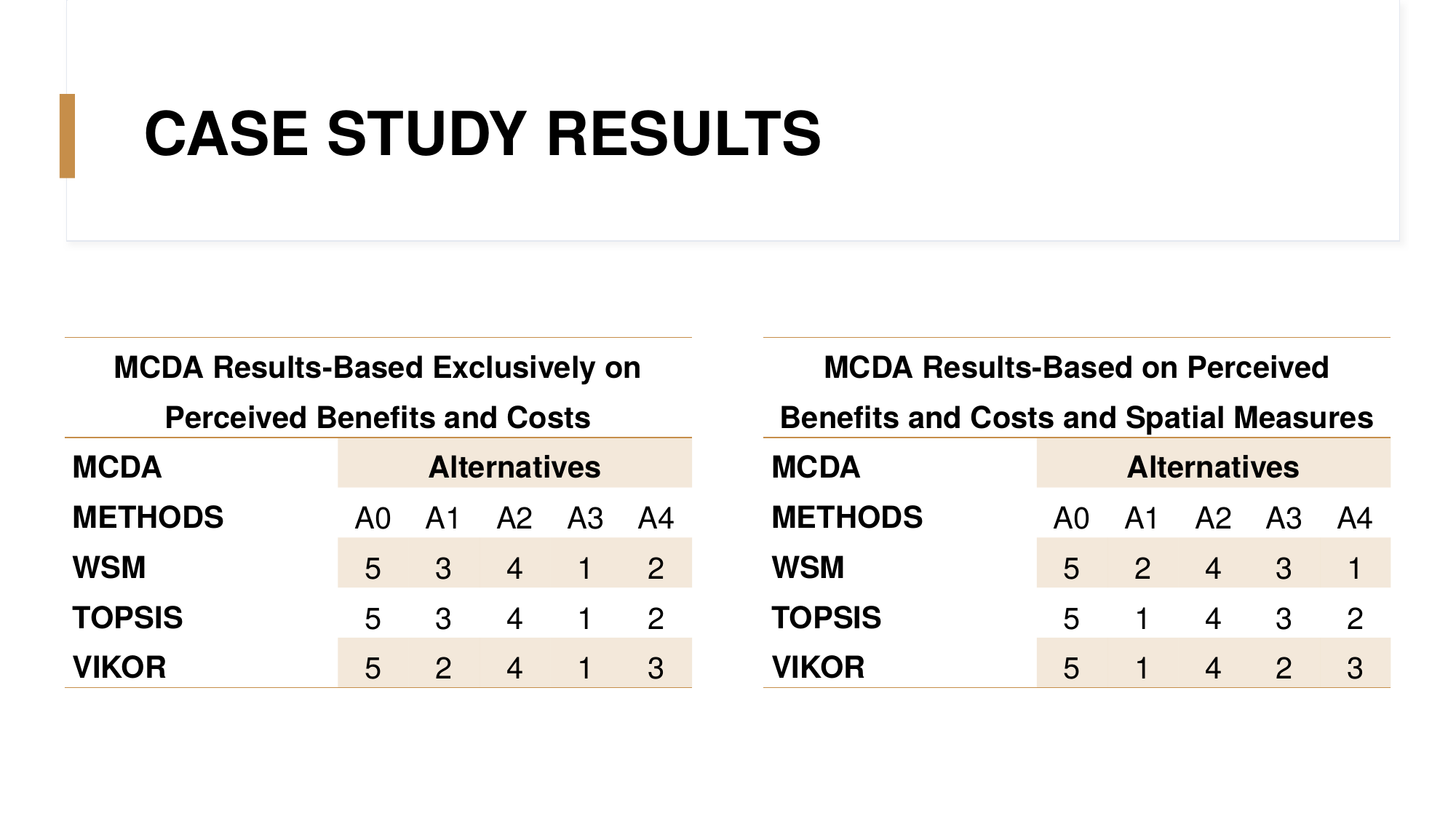

# CASE STUDY RESULTS
| MCDA Results-Based Exclusively on Perceived Benefits and Costs |  |  |  |  |  |
| --- | --- | --- | --- | --- | --- |
| MCDA | Alternatives |  |  |  |  |
| METHODS | A0 | A1 | A2 | A3 | A4 |
| WSM | 5 | 3 | 4 | 1 | 2 |
| TOPSIS | 5 | 3 | 4 | 1 | 2 |
| VIKOR | 5 | 2 | 4 | 1 | 3 |
| MCDA Results-Based on Perceived Benefits and Costs and Spatial Measures |  |  |  |  |  |
| --- | --- | --- | --- | --- | --- |
| MCDA | Alternatives |  |  |  |  |
| METHODS | A0 | A1 | A2 | A3 | A4 |
| WSM | 5 | 2 | 4 | 3 | 1 |
| TOPSIS | 5 | 1 | 4 | 3 | 2 |
| VIKOR | 5 | 1 | 4 | 2 | 3 |